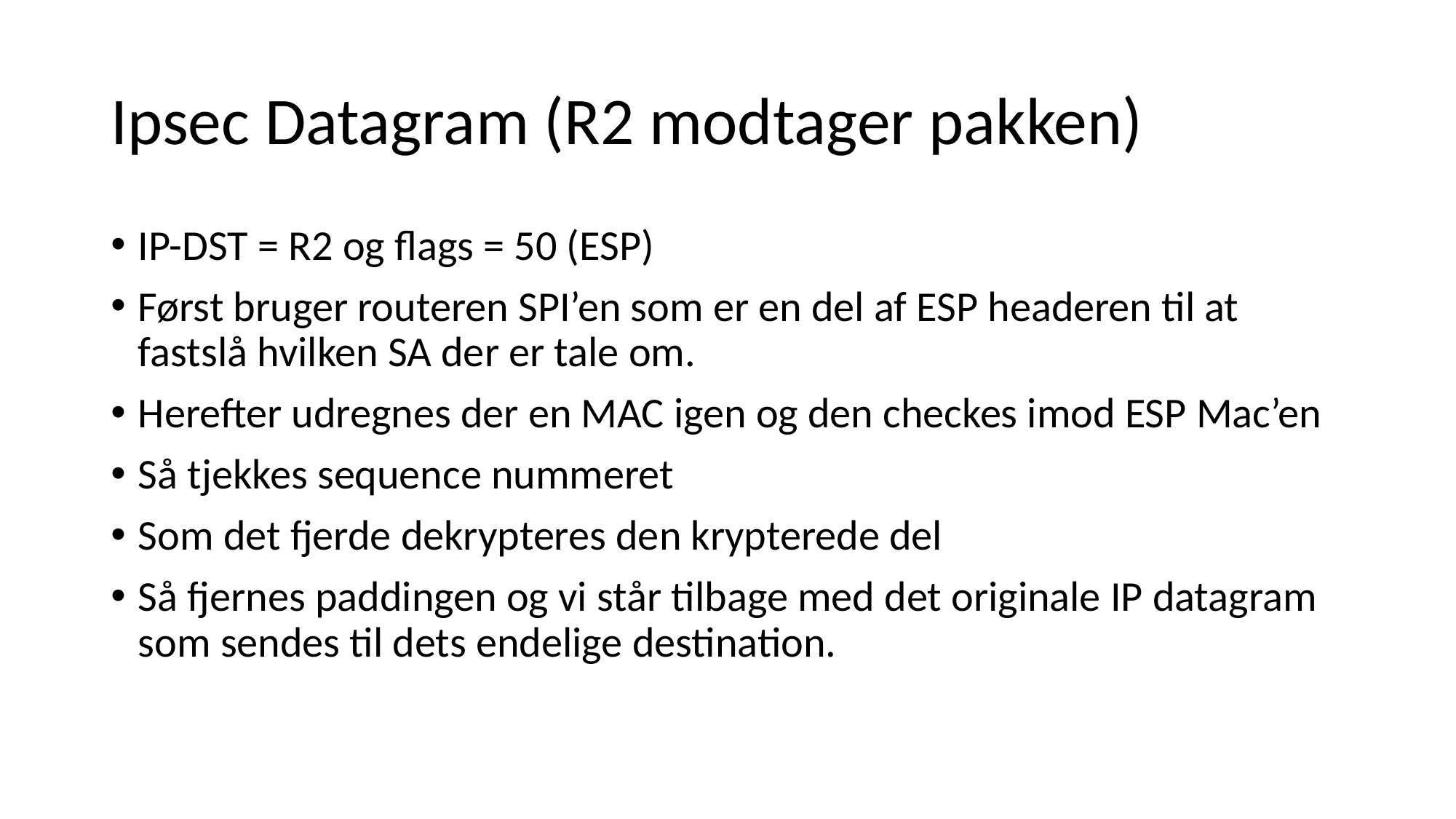

# Ipsec Datagram (R2 modtager pakken)
IP-DST = R2 og flags = 50 (ESP)
Først bruger routeren SPI’en som er en del af ESP headeren til at fastslå hvilken SA der er tale om.
Herefter udregnes der en MAC igen og den checkes imod ESP Mac’en
Så tjekkes sequence nummeret
Som det fjerde dekrypteres den krypterede del
Så fjernes paddingen og vi står tilbage med det originale IP datagram som sendes til dets endelige destination.